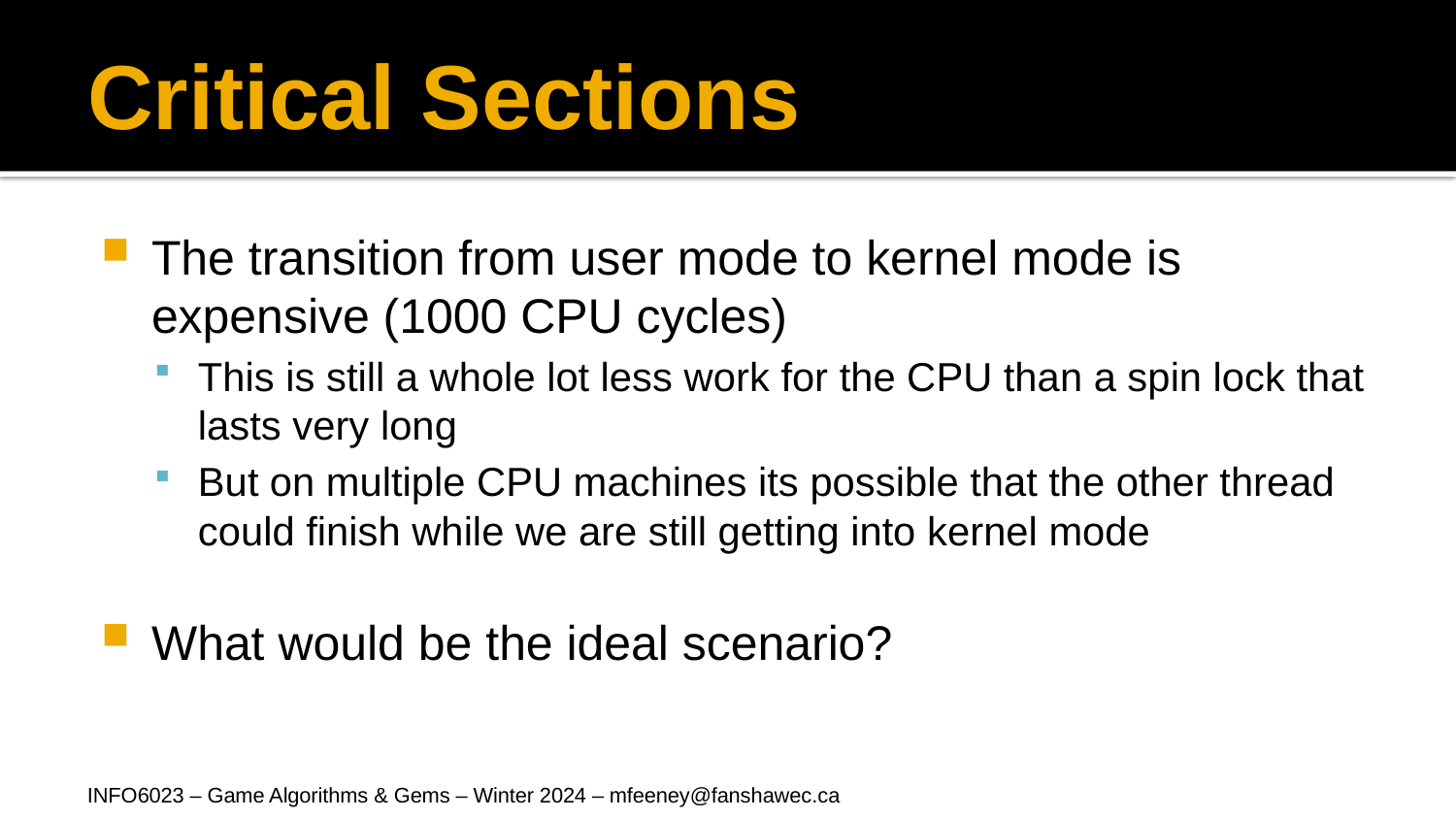

# Critical Sections
The transition from user mode to kernel mode is expensive (1000 CPU cycles)
This is still a whole lot less work for the CPU than a spin lock that lasts very long
But on multiple CPU machines its possible that the other thread could finish while we are still getting into kernel mode

What would be the ideal scenario?